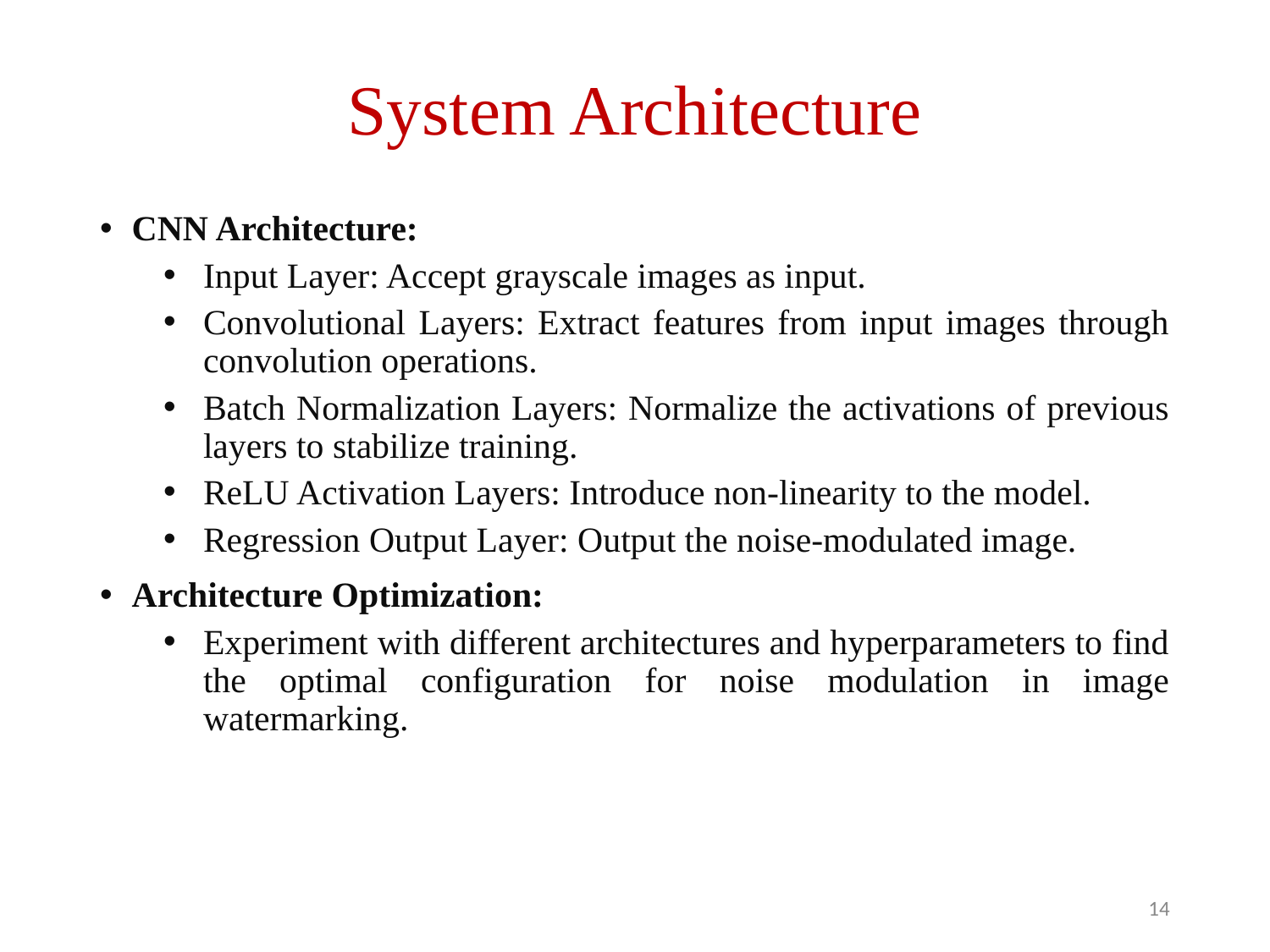

# System Architecture
CNN Architecture:
Input Layer: Accept grayscale images as input.
Convolutional Layers: Extract features from input images through convolution operations.
Batch Normalization Layers: Normalize the activations of previous layers to stabilize training.
ReLU Activation Layers: Introduce non-linearity to the model.
Regression Output Layer: Output the noise-modulated image.
Architecture Optimization:
Experiment with different architectures and hyperparameters to find the optimal configuration for noise modulation in image watermarking.
14